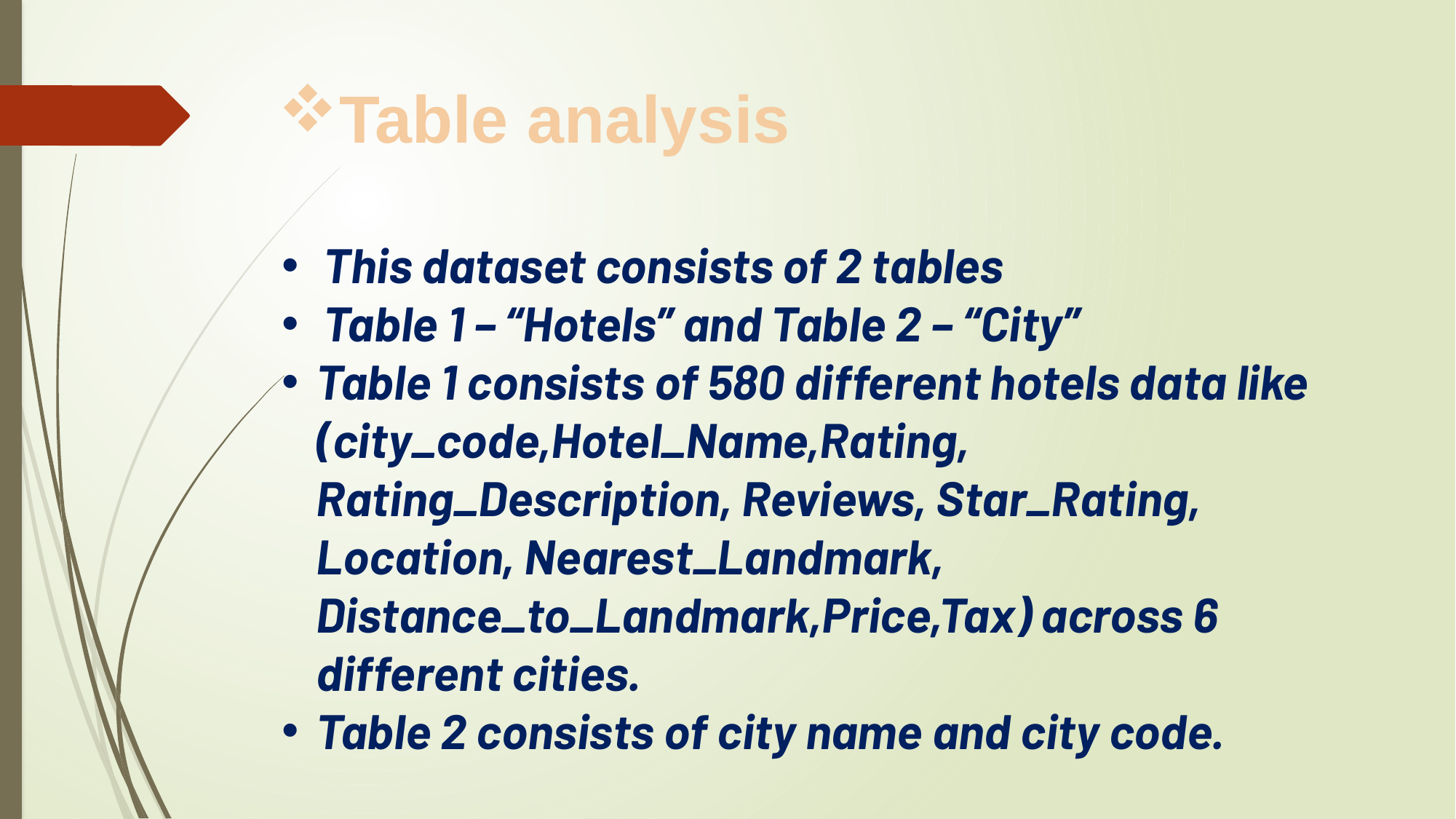

Table analysis
This dataset consists of 2 tables
Table 1 – “Hotels” and Table 2 – “City”
Table 1 consists of 580 different hotels data like (city_code,Hotel_Name,Rating, Rating_Description, Reviews, Star_Rating, Location, Nearest_Landmark, Distance_to_Landmark,Price,Tax) across 6  different cities.
Table 2 consists of city name and city code.